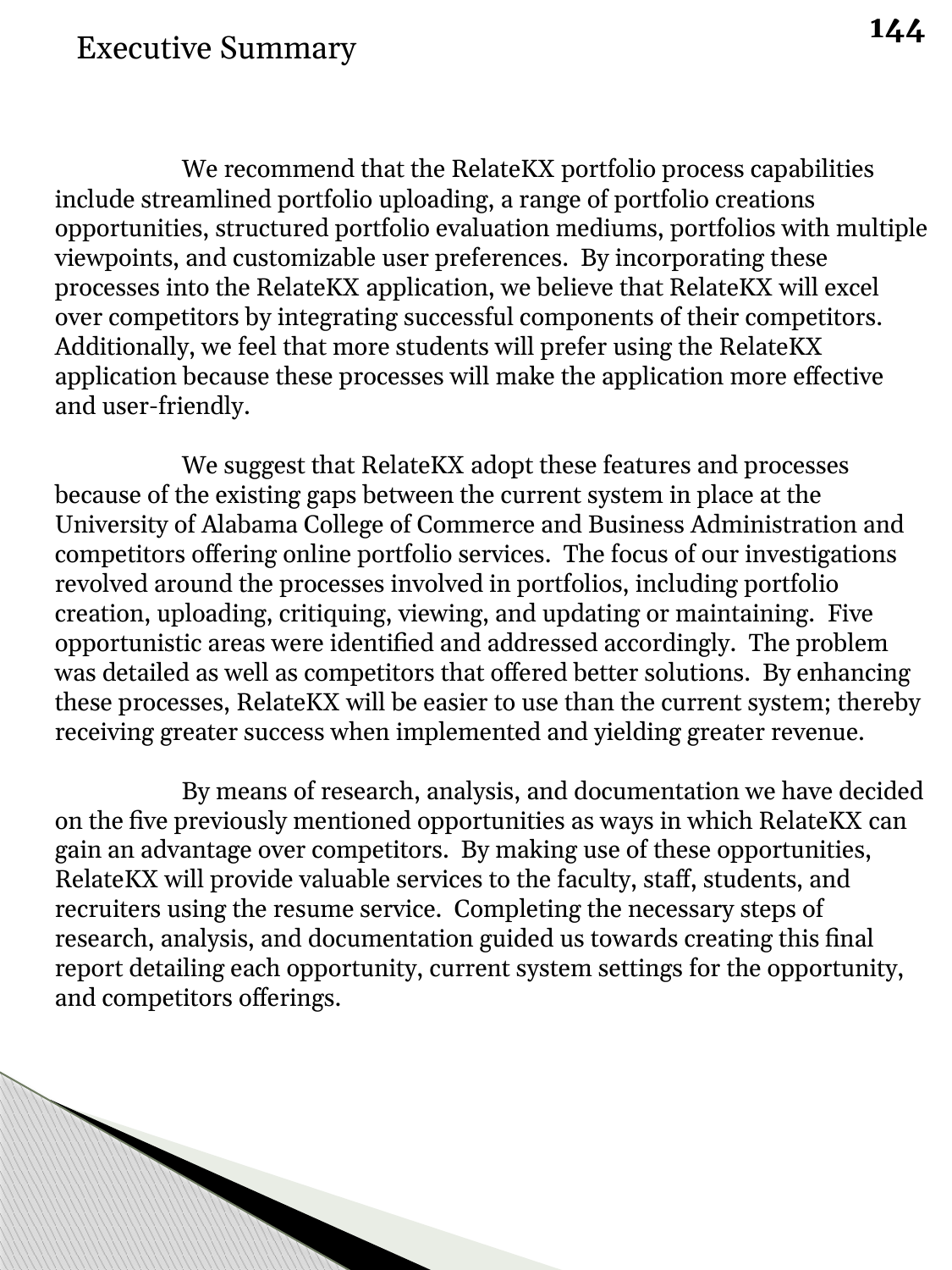

144
Executive Summary
	We recommend that the RelateKX portfolio process capabilities include streamlined portfolio uploading, a range of portfolio creations opportunities, structured portfolio evaluation mediums, portfolios with multiple viewpoints, and customizable user preferences.  By incorporating these processes into the RelateKX application, we believe that RelateKX will excel over competitors by integrating successful components of their competitors.  Additionally, we feel that more students will prefer using the RelateKX application because these processes will make the application more effective and user-friendly.

	We suggest that RelateKX adopt these features and processes because of the existing gaps between the current system in place at the University of Alabama College of Commerce and Business Administration and competitors offering online portfolio services.  The focus of our investigations revolved around the processes involved in portfolios, including portfolio creation, uploading, critiquing, viewing, and updating or maintaining.  Five opportunistic areas were identified and addressed accordingly.  The problem was detailed as well as competitors that offered better solutions.  By enhancing these processes, RelateKX will be easier to use than the current system; thereby receiving greater success when implemented and yielding greater revenue.

	By means of research, analysis, and documentation we have decided on the five previously mentioned opportunities as ways in which RelateKX can gain an advantage over competitors.  By making use of these opportunities, RelateKX will provide valuable services to the faculty, staff, students, and recruiters using the resume service.  Completing the necessary steps of research, analysis, and documentation guided us towards creating this final report detailing each opportunity, current system settings for the opportunity, and competitors offerings.